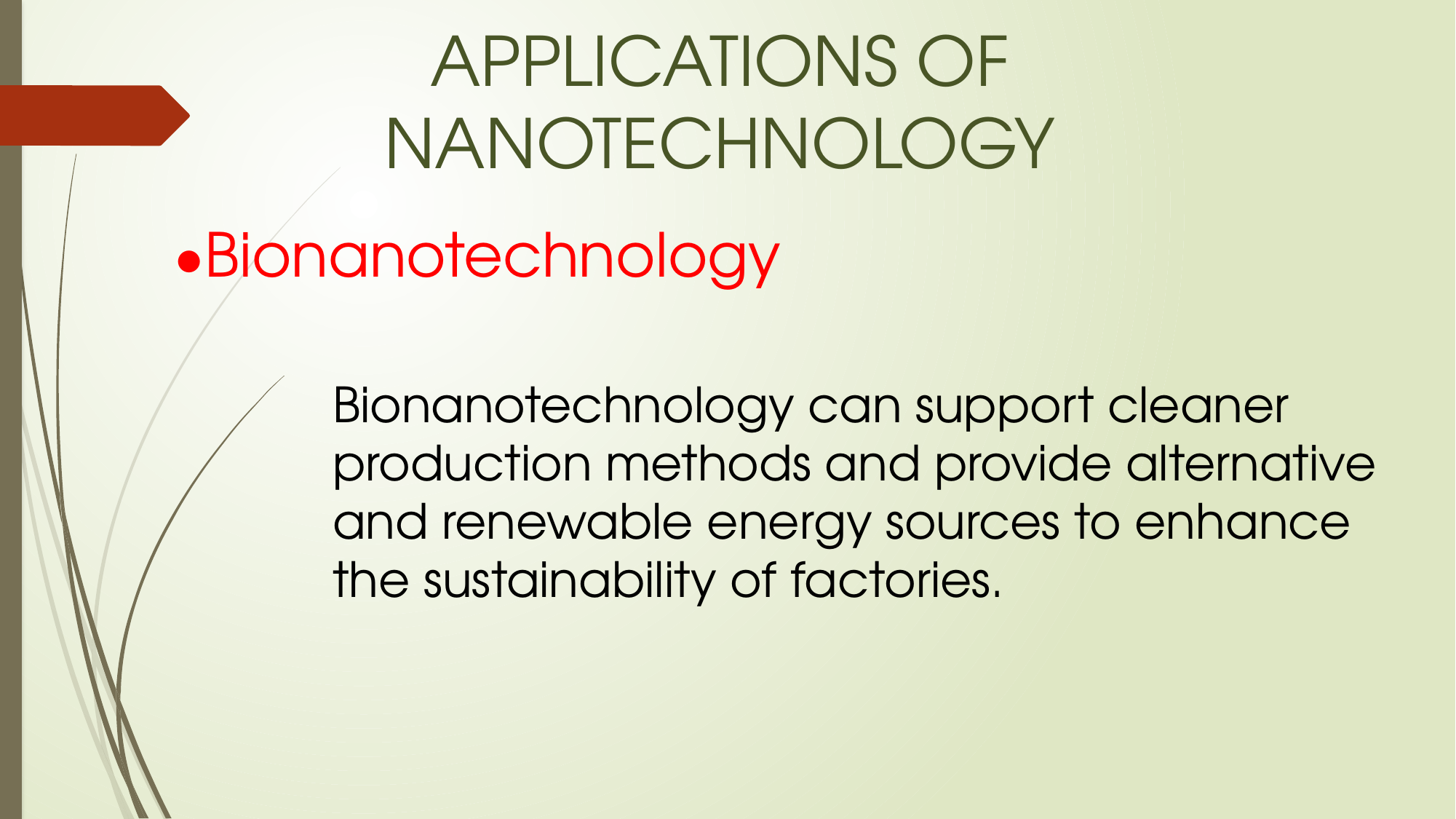

APPLICATIONS OF NANOTECHNOLOGY
•Bionanotechnology

Bionanotechnology can support cleaner production methods and provide alternative and renewable energy sources to enhance the sustainability of factories.